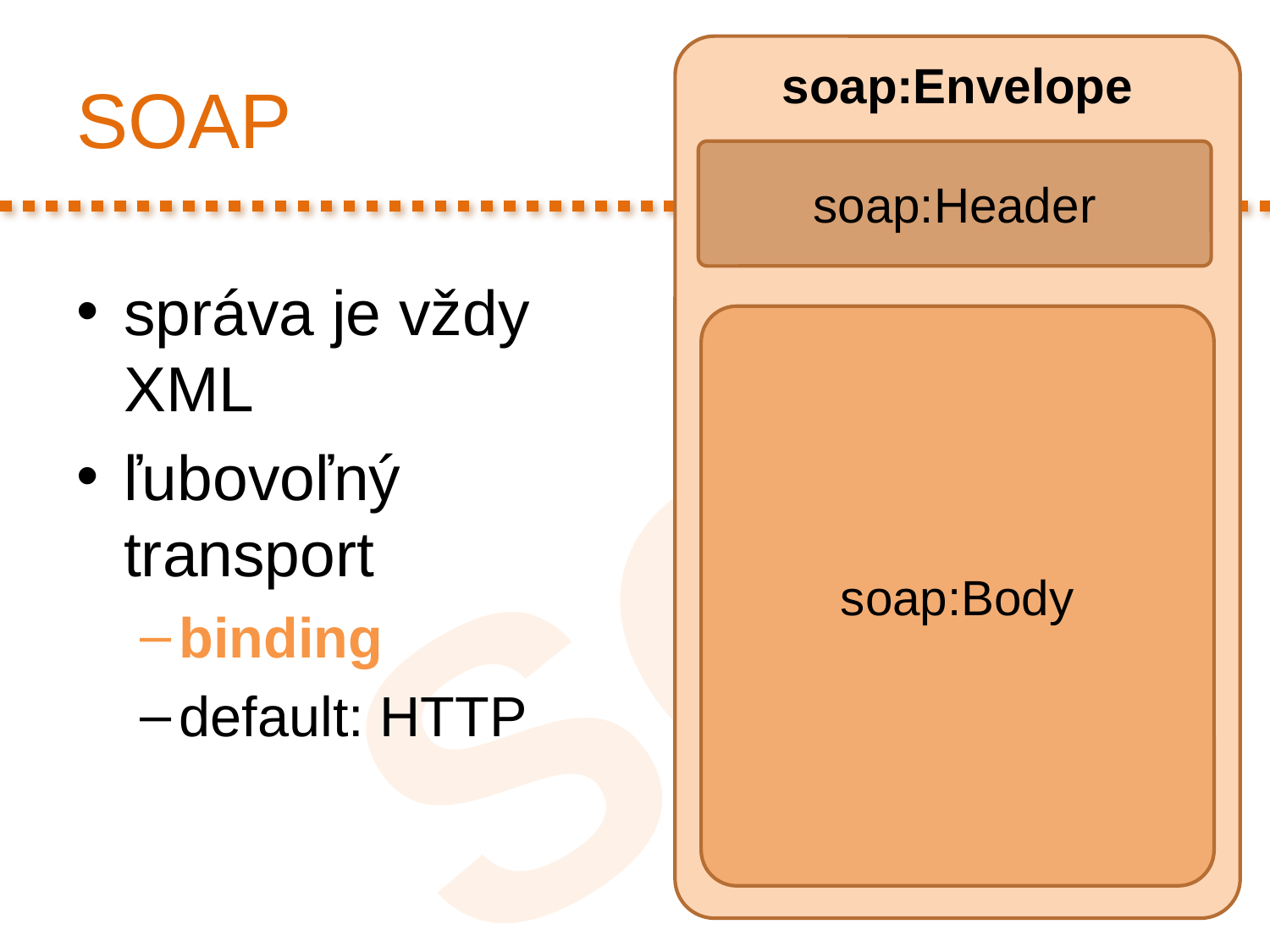

soap:Envelope
# SOAP
soap:Header
správa je vždy XML
ľubovoľný transport
binding
default: HTTP

soap:Body